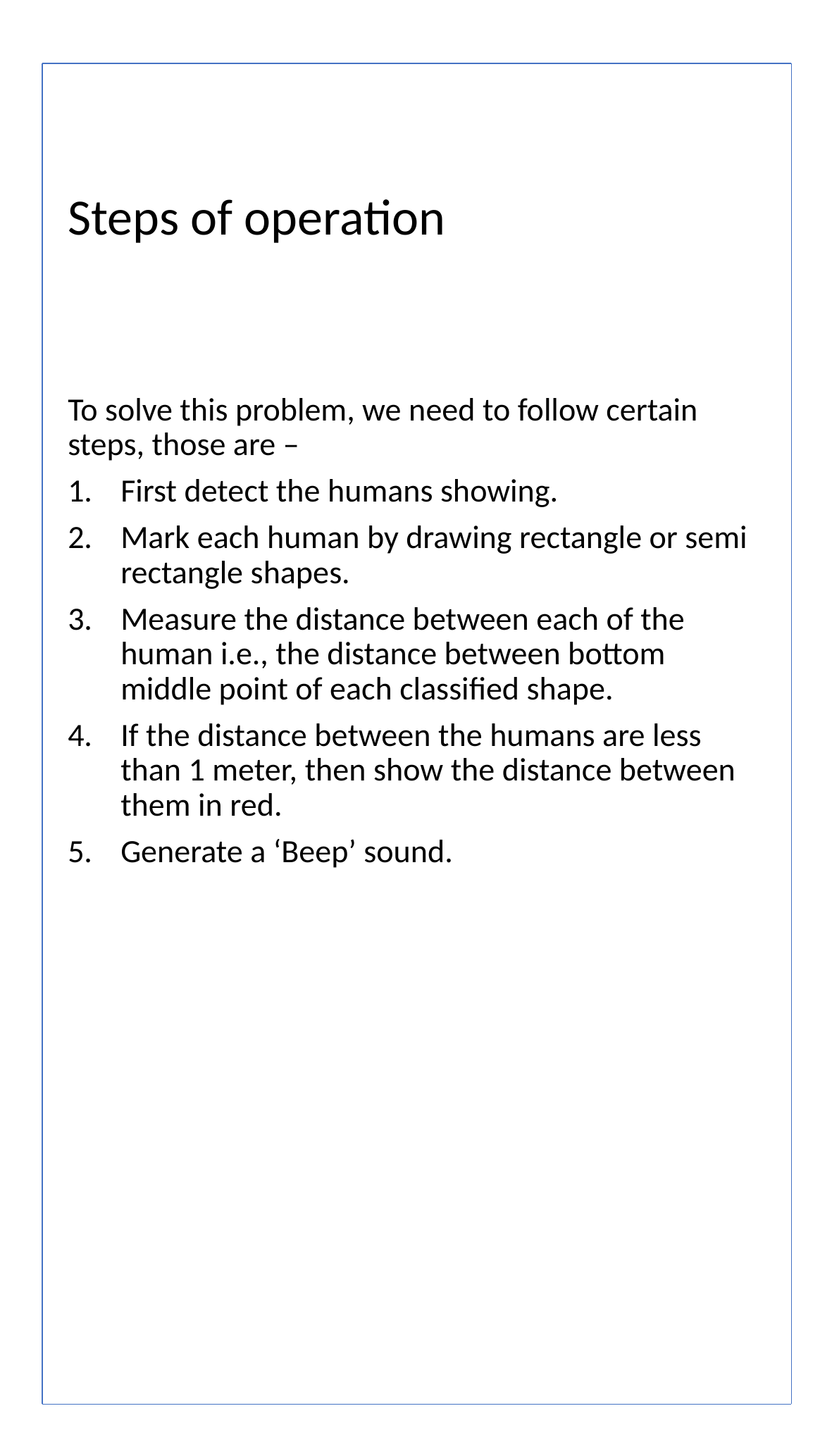

# Steps of operation
To solve this problem, we need to follow certain steps, those are –
First detect the humans showing.
Mark each human by drawing rectangle or semi rectangle shapes.
Measure the distance between each of the human i.e., the distance between bottom middle point of each classified shape.
If the distance between the humans are less than 1 meter, then show the distance between them in red.
Generate a ‘Beep’ sound.